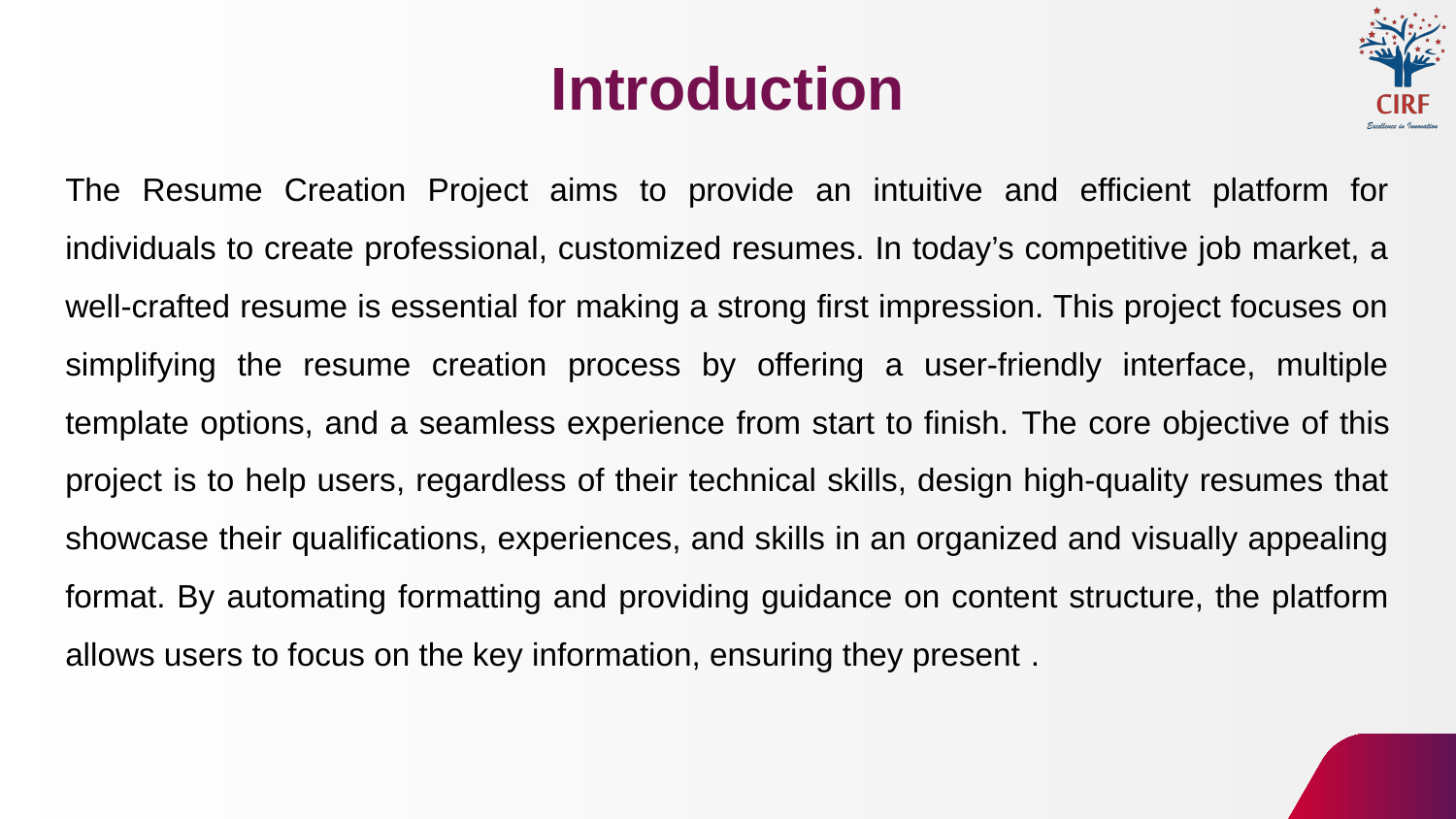

# Introduction
The Resume Creation Project aims to provide an intuitive and efficient platform for individuals to create professional, customized resumes. In today’s competitive job market, a well-crafted resume is essential for making a strong first impression. This project focuses on simplifying the resume creation process by offering a user-friendly interface, multiple template options, and a seamless experience from start to finish. The core objective of this project is to help users, regardless of their technical skills, design high-quality resumes that showcase their qualifications, experiences, and skills in an organized and visually appealing format. By automating formatting and providing guidance on content structure, the platform allows users to focus on the key information, ensuring they present .
2